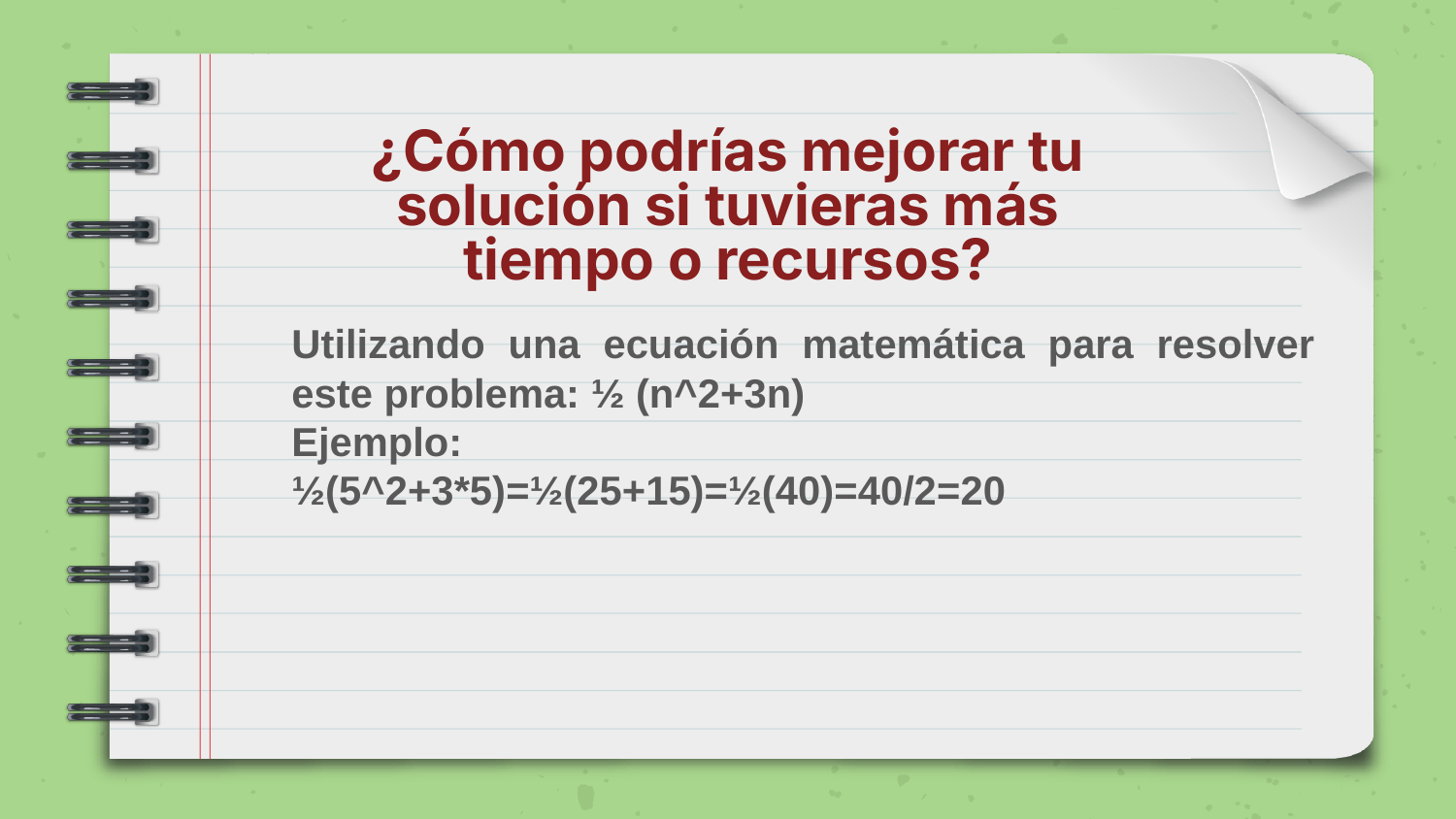

¿Cómo podrías mejorar tu solución si tuvieras más tiempo o recursos?
Utilizando una ecuación matemática para resolver este problema: ½ (n^2+3n)
Ejemplo:
½(5^2+3*5)=½(25+15)=½(40)=40/2=20